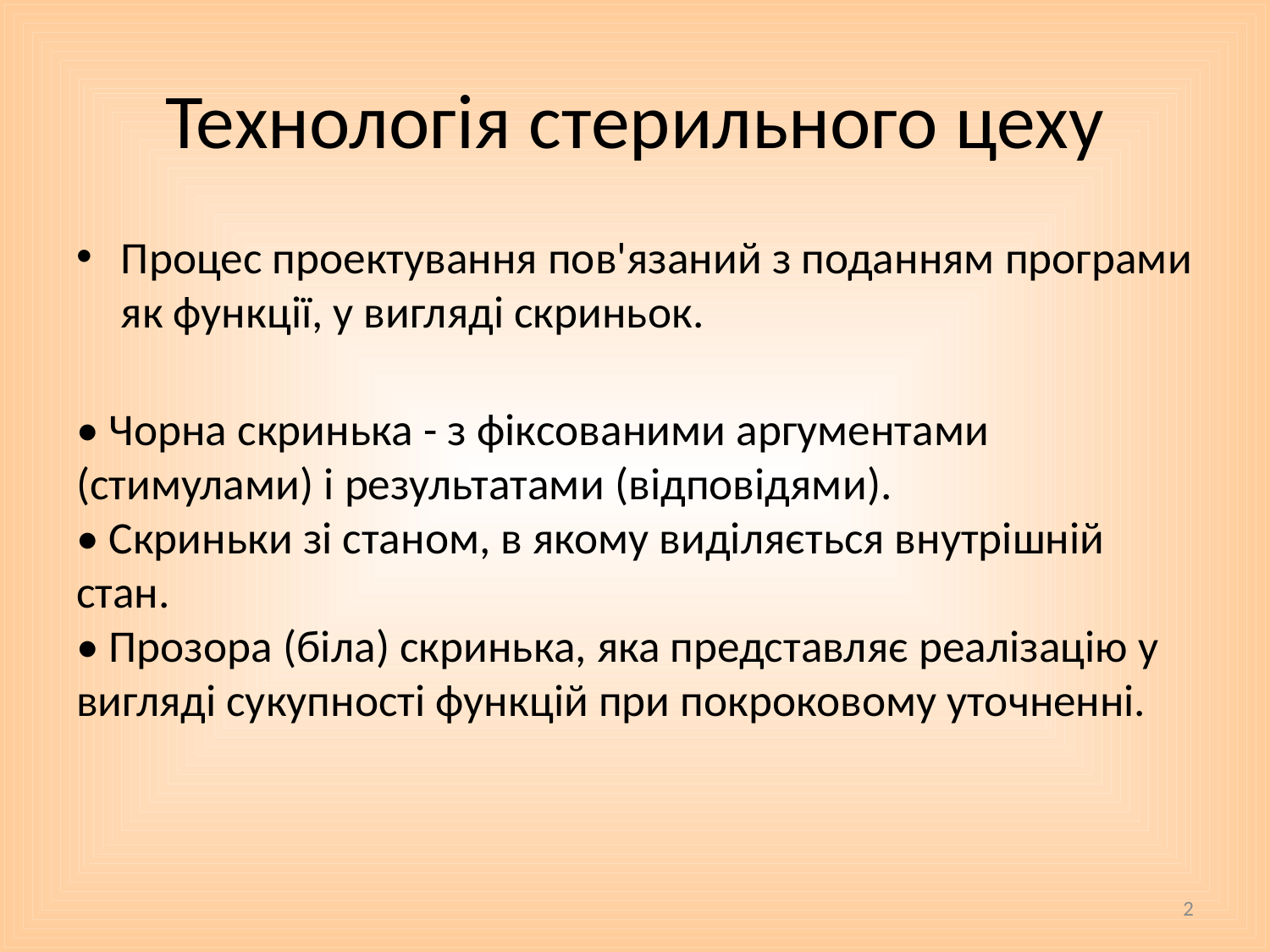

# Технологія стерильного цеху
Процес проектування пов'язаний з поданням програми як функції, у вигляді скриньок.
• Чорна скринька - з фіксованими аргументами (стимулами) і результатами (відповідями).
• Скриньки зі станом, в якому виділяється внутрішній стан.
• Прозора (біла) скринька, яка представляє реалізацію у вигляді сукупності функцій при покроковому уточненні.
2